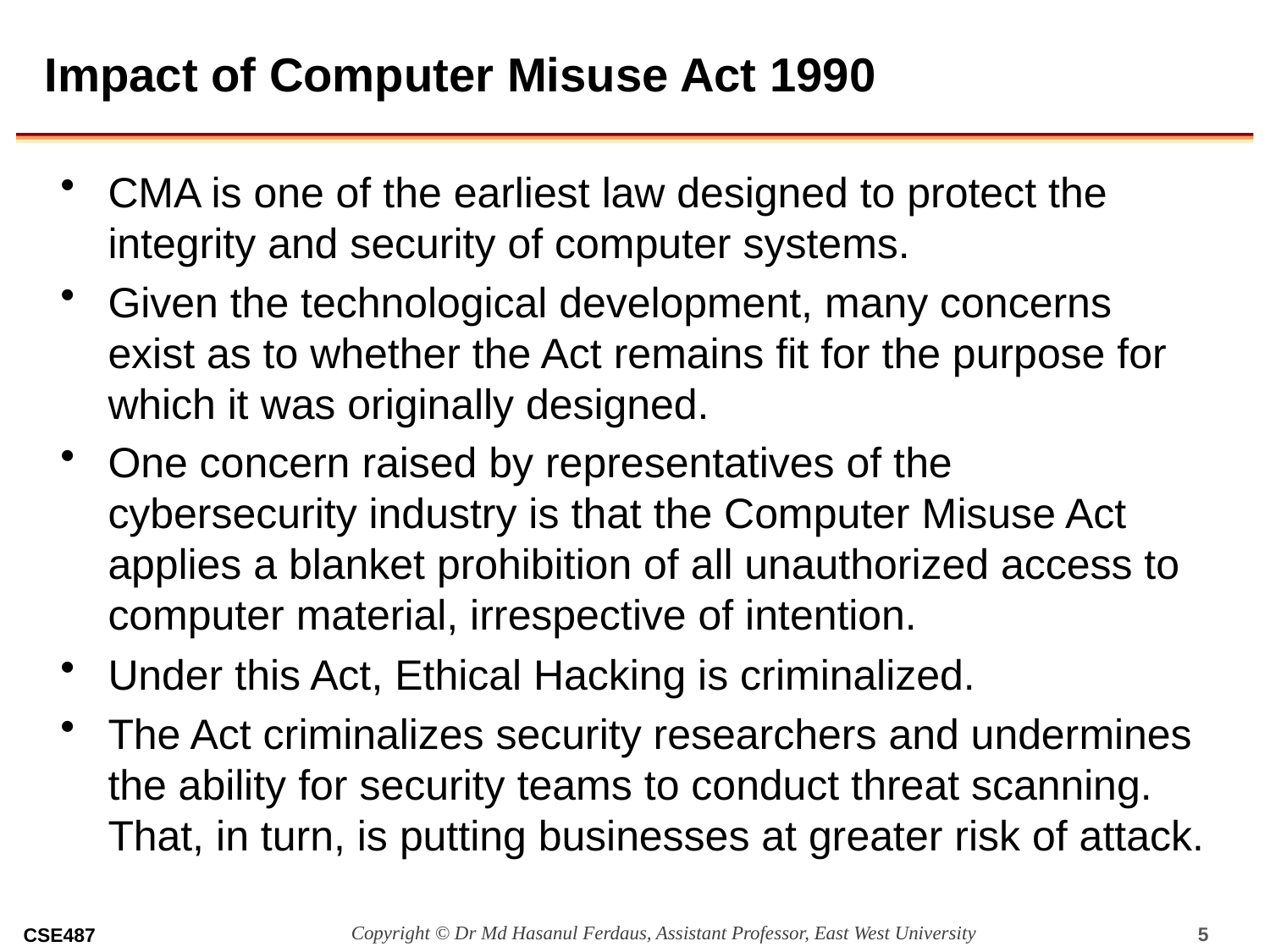

# Impact of Computer Misuse Act 1990
CMA is one of the earliest law designed to protect the integrity and security of computer systems.
Given the technological development, many concerns exist as to whether the Act remains fit for the purpose for which it was originally designed.
One concern raised by representatives of the cybersecurity industry is that the Computer Misuse Act applies a blanket prohibition of all unauthorized access to computer material, irrespective of intention.
Under this Act, Ethical Hacking is criminalized.
The Act criminalizes security researchers and undermines the ability for security teams to conduct threat scanning. That, in turn, is putting businesses at greater risk of attack.